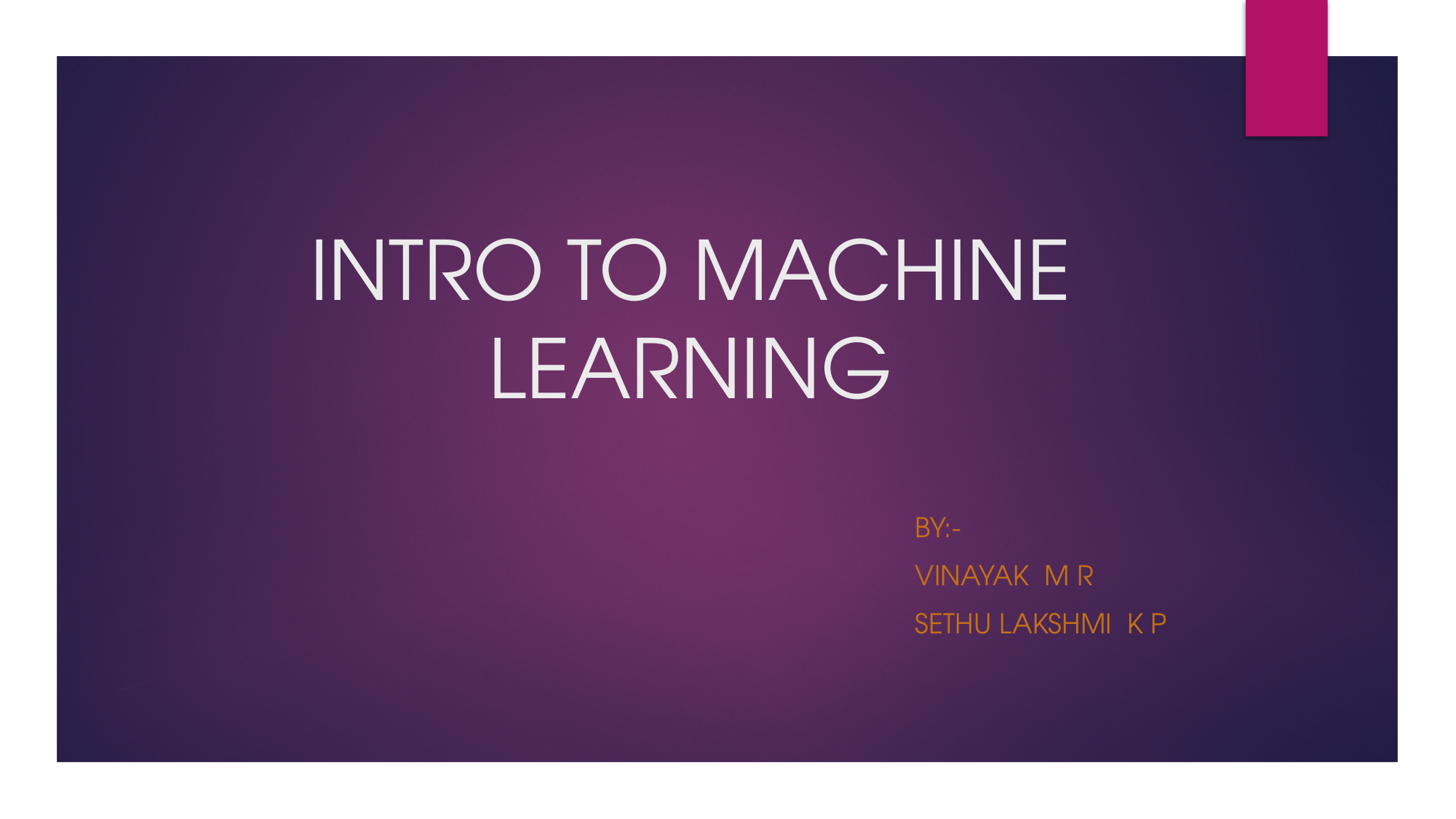

# INTRO TO MACHINE LEARNING
BY:-
VINAYAK  M R
Sethu lakshmi  K P